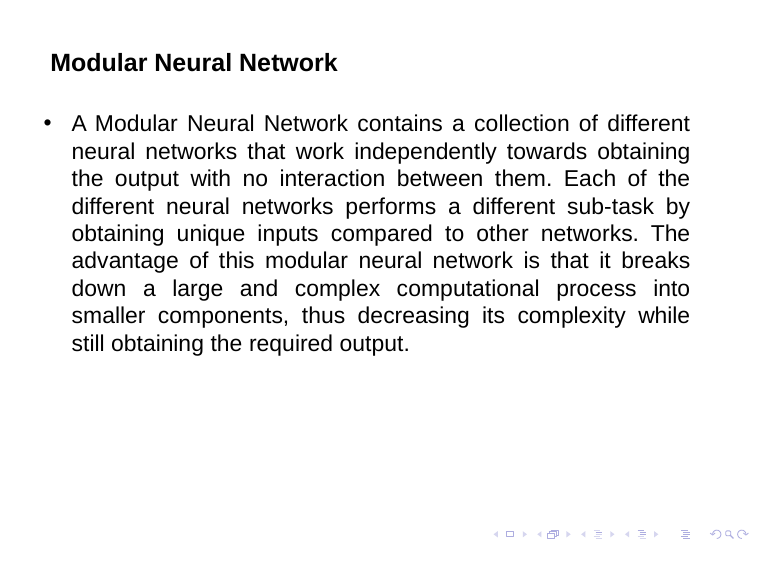

# Modular Neural Network
A Modular Neural Network contains a collection of different neural networks that work independently towards obtaining the output with no interaction between them. Each of the different neural networks performs a different sub-task by obtaining unique inputs compared to other networks. The advantage of this modular neural network is that it breaks down a large and complex computational process into smaller components, thus decreasing its complexity while still obtaining the required output.